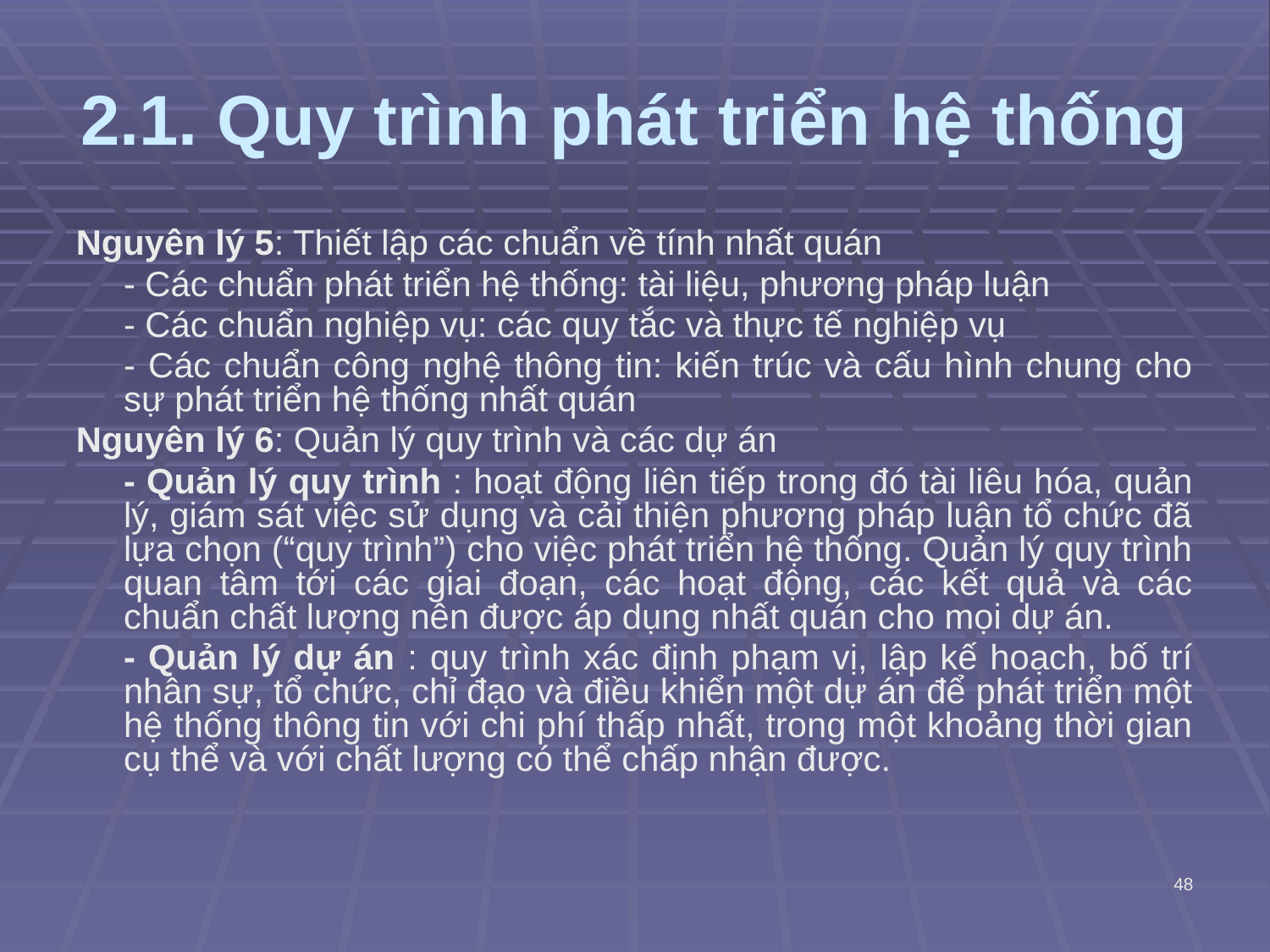

# 2.1. Quy trình phát triển hệ thống
Nguyên lý 5: Thiết lập các chuẩn về tính nhất quán
	- Các chuẩn phát triển hệ thống: tài liệu, phương pháp luận
	- Các chuẩn nghiệp vụ: các quy tắc và thực tế nghiệp vụ
	- Các chuẩn công nghệ thông tin: kiến trúc và cấu hình chung cho sự phát triển hệ thống nhất quán
Nguyên lý 6: Quản lý quy trình và các dự án
	- Quản lý quy trình : hoạt động liên tiếp trong đó tài liêu hóa, quản lý, giám sát việc sử dụng và cải thiện phương pháp luận tổ chức đã lựa chọn (“quy trình”) cho việc phát triển hệ thống. Quản lý quy trình quan tâm tới các giai đoạn, các hoạt động, các kết quả và các chuẩn chất lượng nên được áp dụng nhất quán cho mọi dự án.
	- Quản lý dự án : quy trình xác định phạm vị, lập kế hoạch, bố trí nhân sự, tổ chức, chỉ đạo và điều khiển một dự án để phát triển một hệ thống thông tin với chi phí thấp nhất, trong một khoảng thời gian cụ thể và với chất lượng có thể chấp nhận được.
48